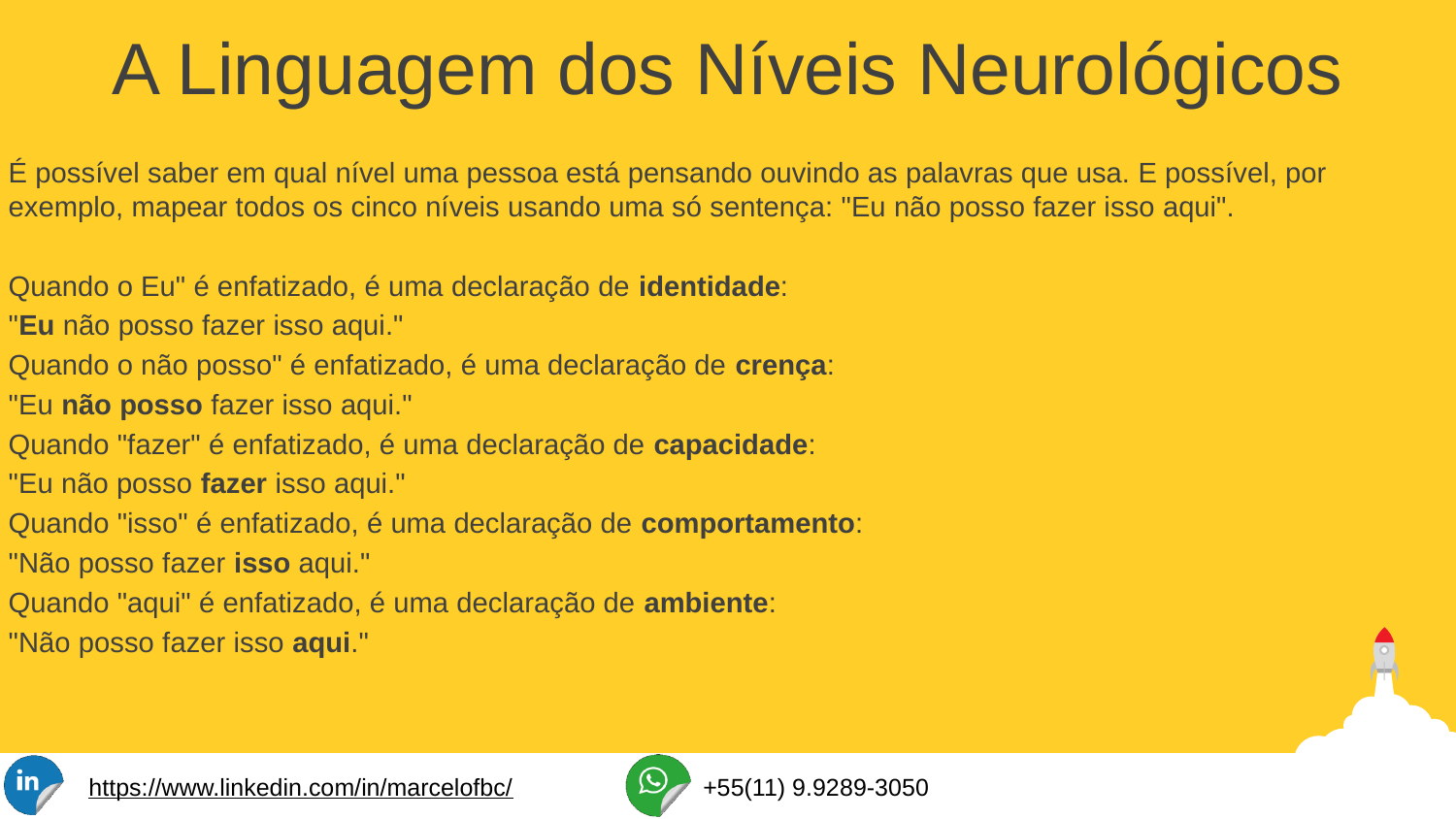

A Linguagem dos Níveis Neurológicos

É possível saber em qual nível uma pessoa está pensando ouvindo as palavras que usa. E possível, por exemplo, mapear todos os cinco níveis usando uma só sentença: "Eu não posso fazer isso aqui".

Quando o Eu" é enfatizado, é uma declaração de identidade:
"Eu não posso fazer isso aqui."
Quando o não posso" é enfatizado, é uma declaração de crença:
"Eu não posso fazer isso aqui."
Quando "fazer" é enfatizado, é uma declaração de capacidade:
"Eu não posso fazer isso aqui."
Quando "isso" é enfatizado, é uma declaração de comportamento:
"Não posso fazer isso aqui."
Quando "aqui" é enfatizado, é uma declaração de ambiente:
"Não posso fazer isso aqui."